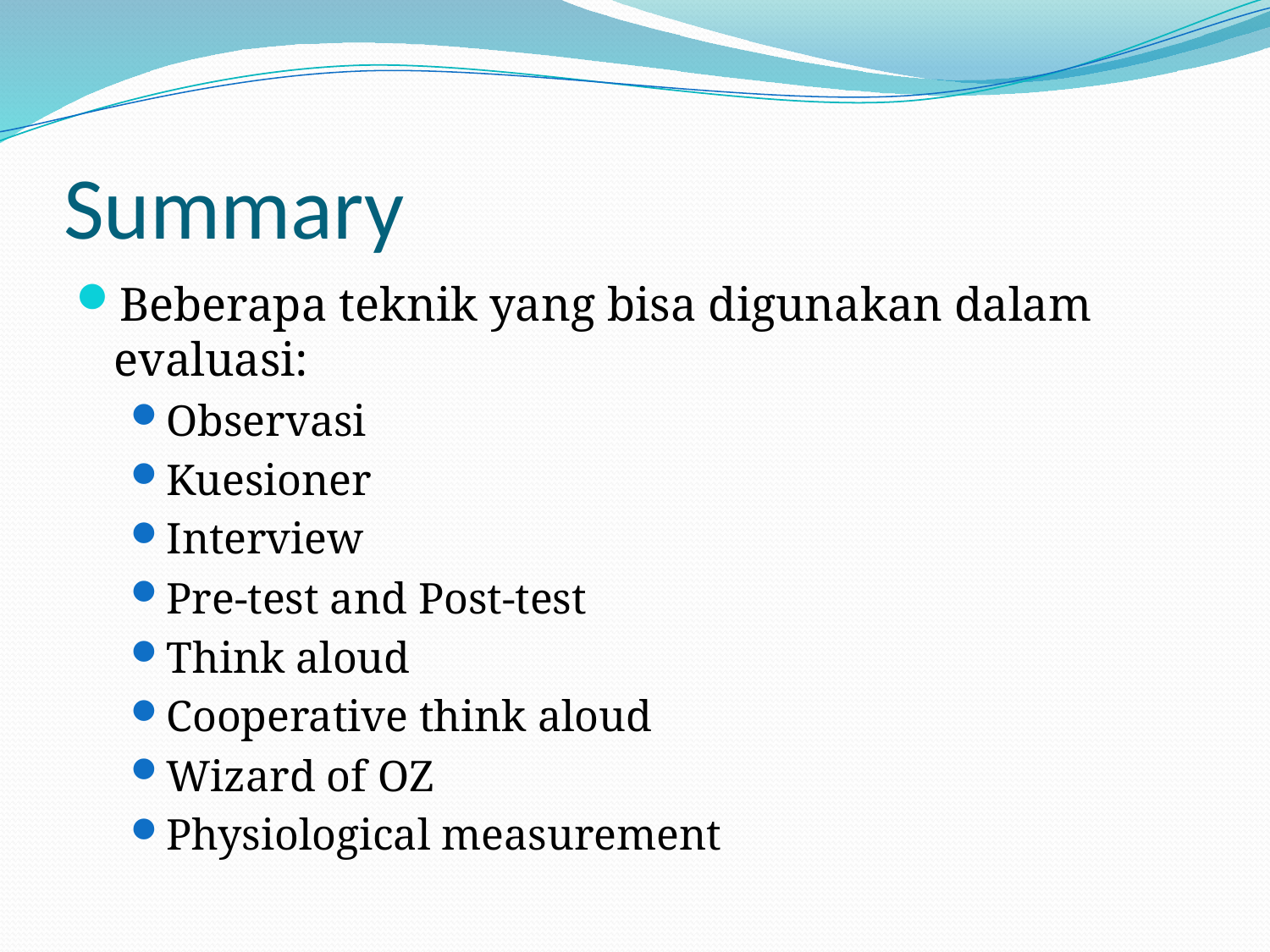

# Summary
Beberapa teknik yang bisa digunakan dalam evaluasi:
Observasi
Kuesioner
Interview
Pre-test and Post-test
Think aloud
Cooperative think aloud
Wizard of OZ
Physiological measurement